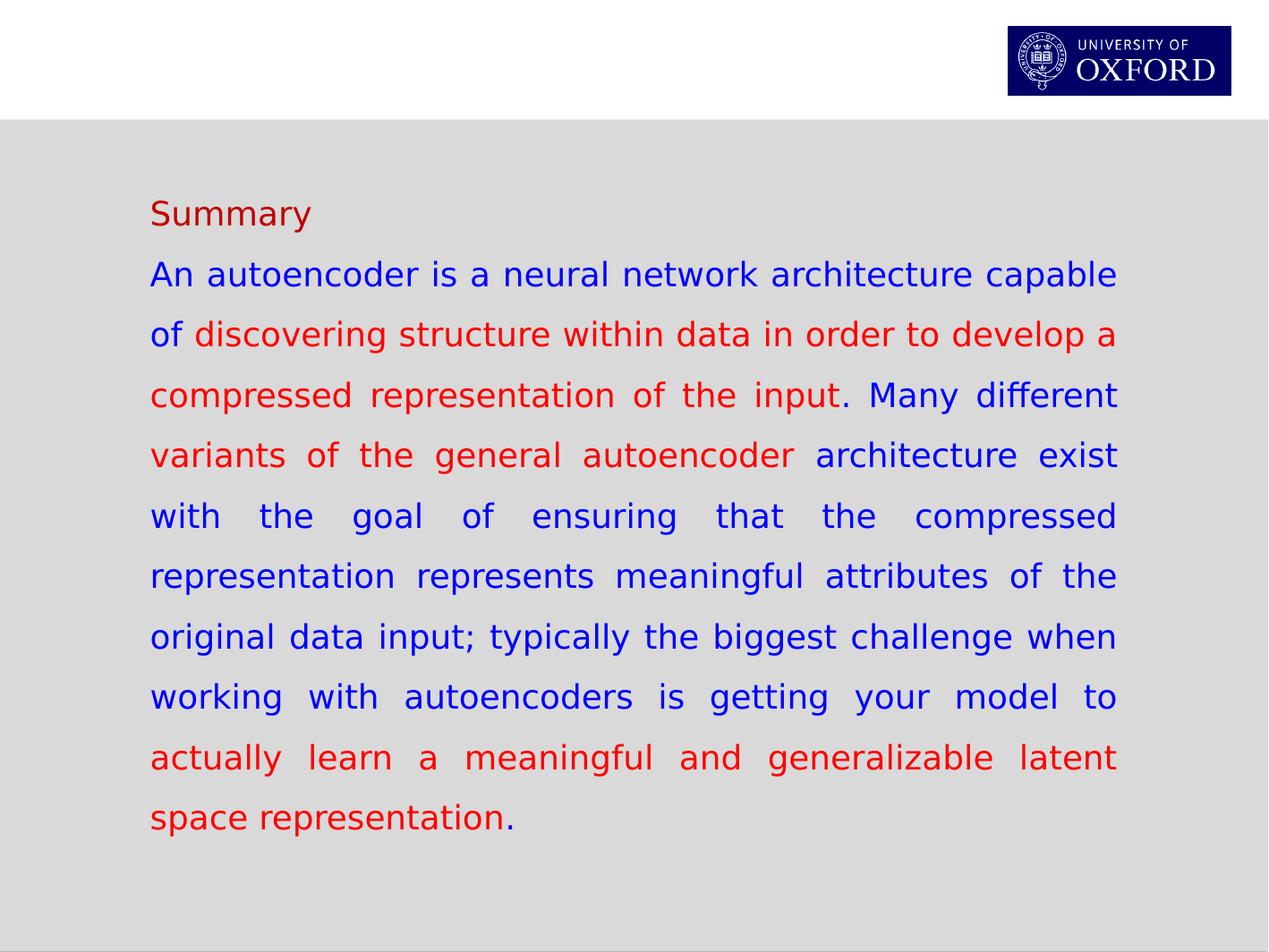

Summary
An autoencoder is a neural network architecture capable of discovering structure within data in order to develop a compressed representation of the input. Many different variants of the general autoencoder architecture exist with the goal of ensuring that the compressed representation represents meaningful attributes of the original data input; typically the biggest challenge when working with autoencoders is getting your model to actually learn a meaningful and generalizable latent space representation.